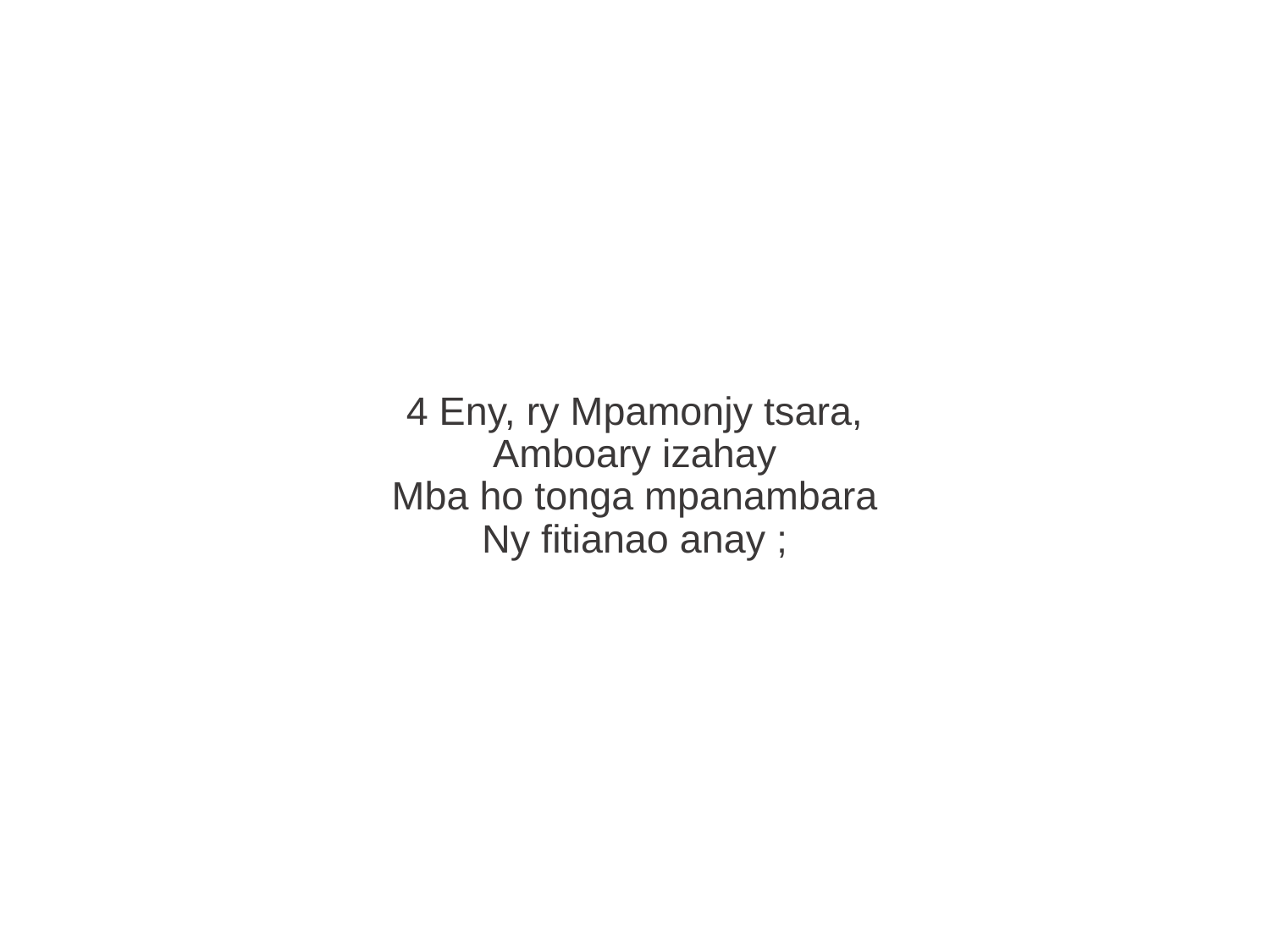

4 Eny, ry Mpamonjy tsara,
Amboary izahay
Mba ho tonga mpanambara
Ny fitianao anay ;